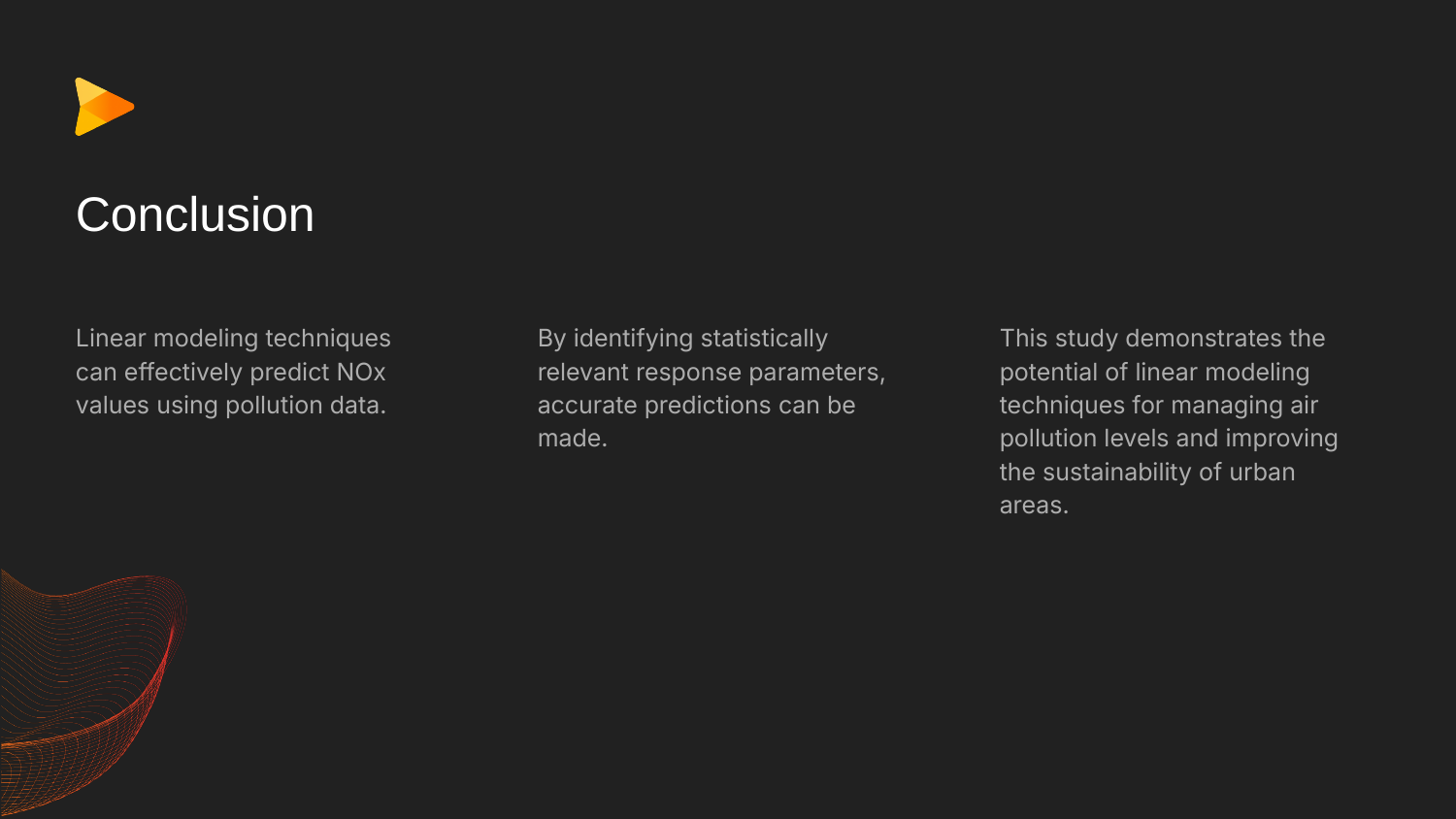

# Conclusion
Linear modeling techniques can effectively predict NOx values using pollution data.
By identifying statistically relevant response parameters, accurate predictions can be made.
This study demonstrates the potential of linear modeling techniques for managing air pollution levels and improving the sustainability of urban areas.